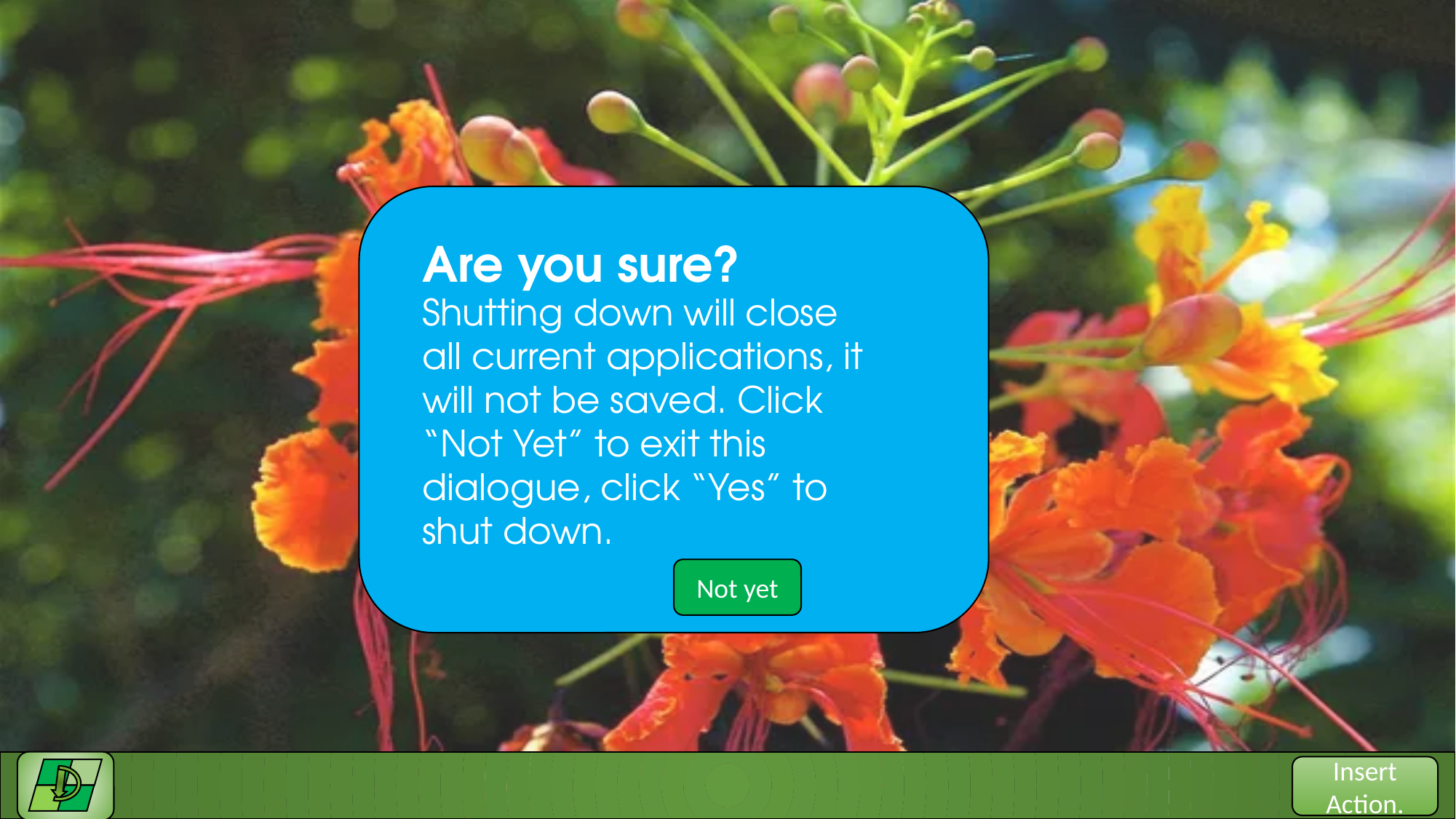

Are you sure?
Shutting down will close all current applications, it will not be saved. Click “Not Yet” to exit this dialogue, click “Yes” to shut down.
Not yet

Insert Action.